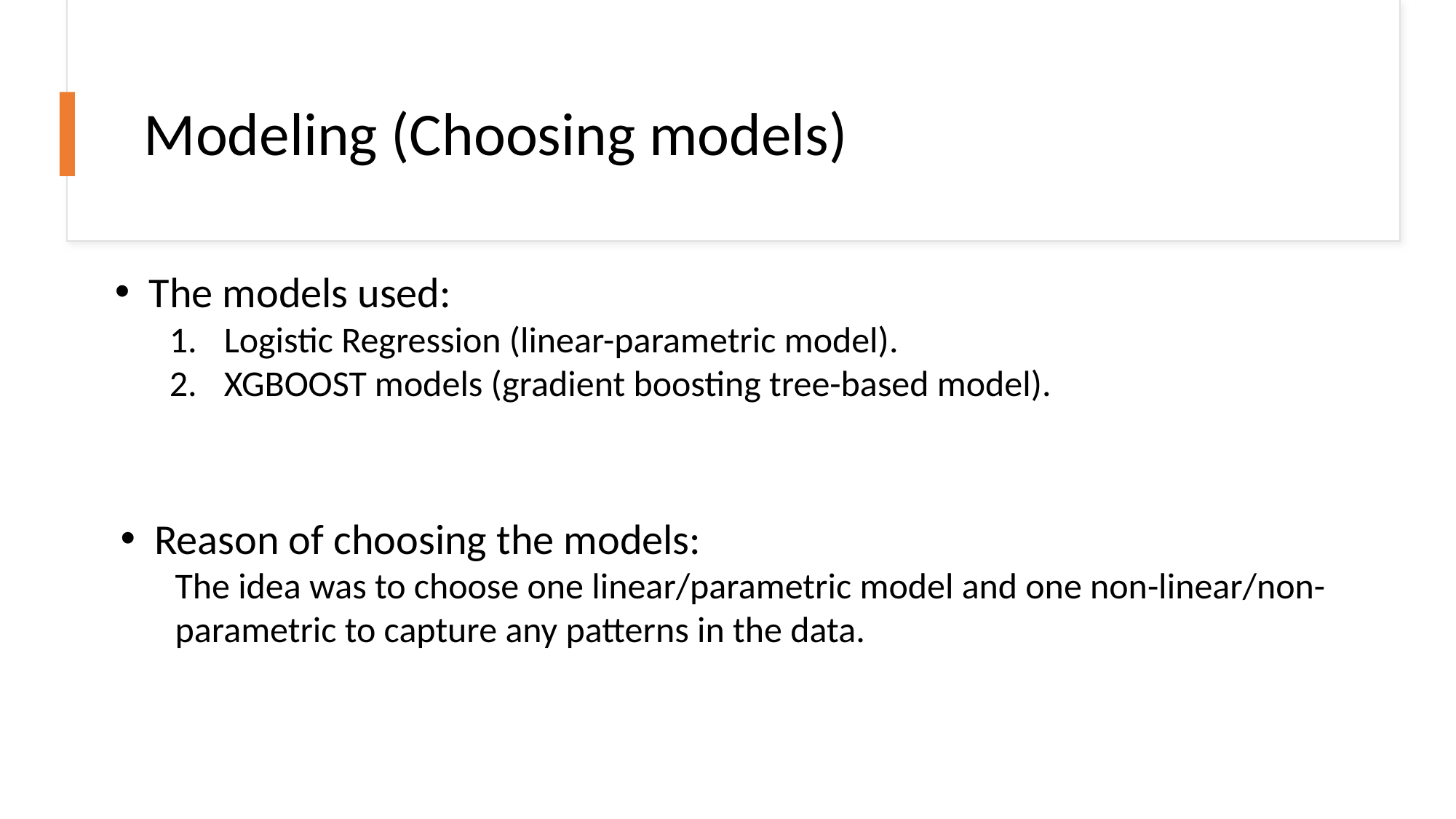

# Modeling (Choosing models)

The models used:
Logistic Regression (linear-parametric model).
XGBOOST models (gradient boosting tree-based model).
Reason of choosing the models:
The idea was to choose one linear/parametric model and one non-linear/non-parametric to capture any patterns in the data.